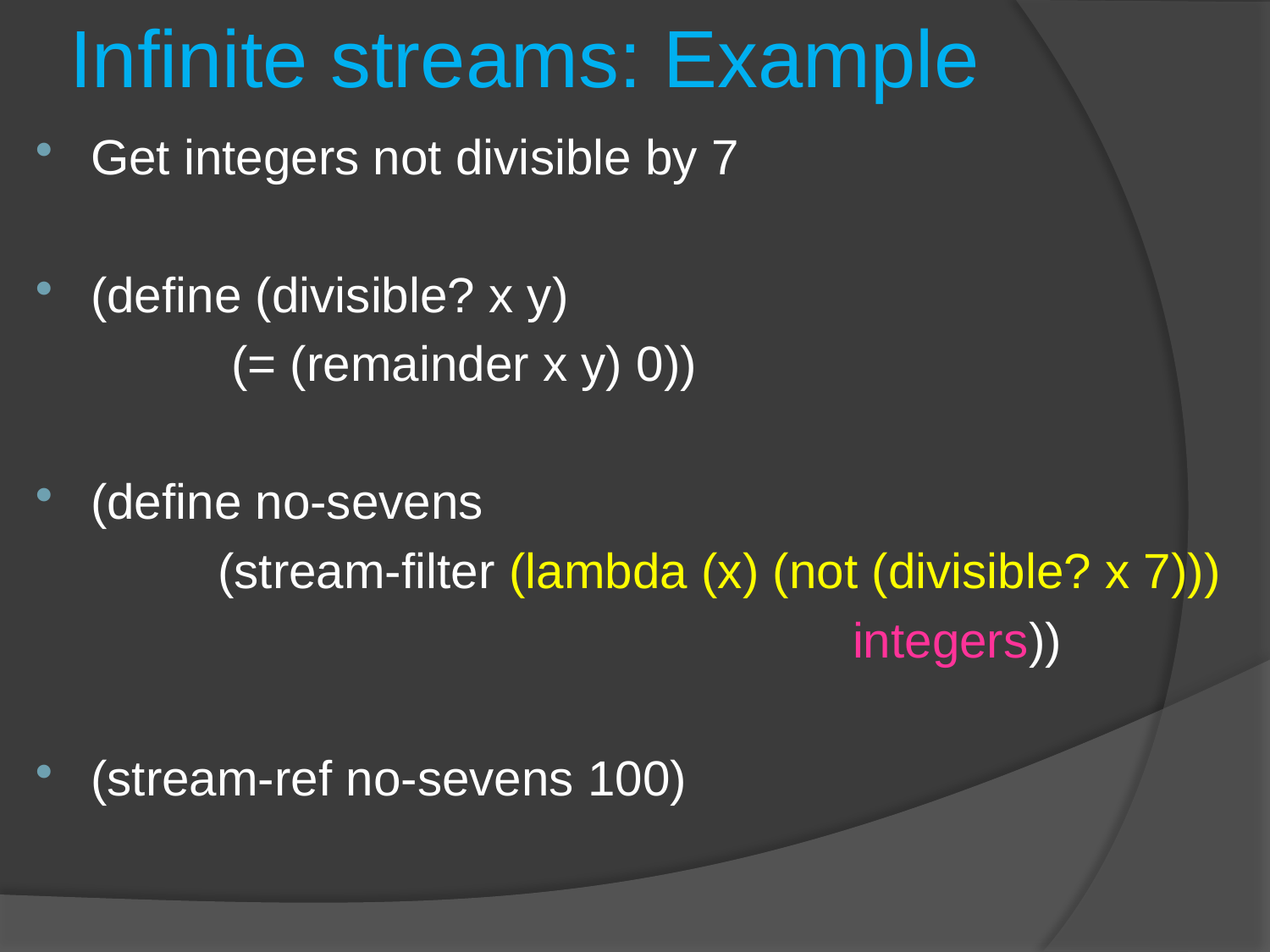

# Infinite streams: Example
Get integers not divisible by 7

(define (divisible? x y)
		 (= (remainder x y) 0))

(define no-sevens
		(stream-filter (lambda (x) (not (divisible? x 7)))
							integers))

(stream-ref no-sevens 100)